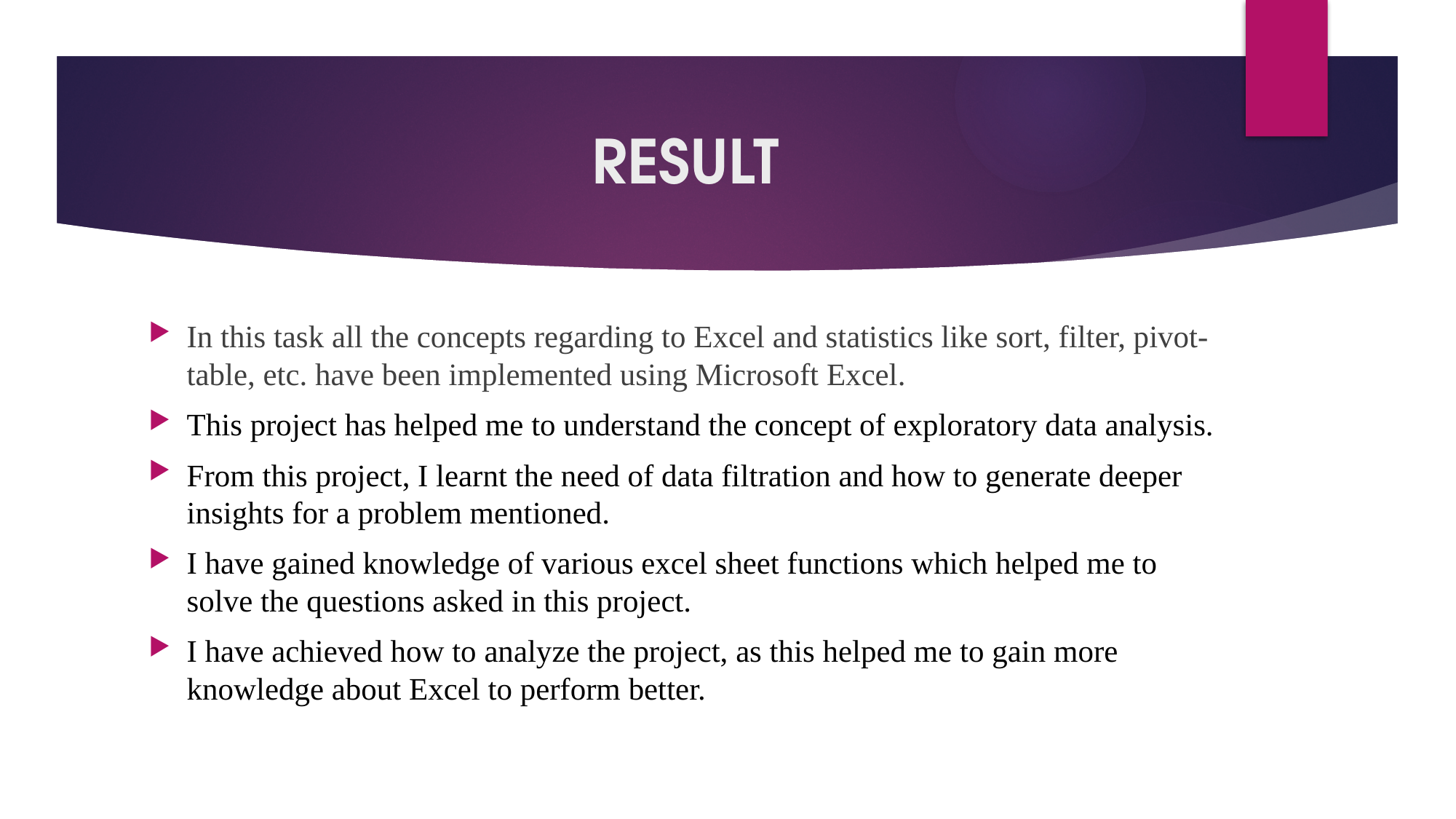

# RESULT
In this task all the concepts regarding to Excel and statistics like sort, filter, pivot- table, etc. have been implemented using Microsoft Excel.
This project has helped me to understand the concept of exploratory data analysis.
From this project, I learnt the need of data filtration and how to generate deeper insights for a problem mentioned.
I have gained knowledge of various excel sheet functions which helped me to solve the questions asked in this project.
I have achieved how to analyze the project, as this helped me to gain more knowledge about Excel to perform better.